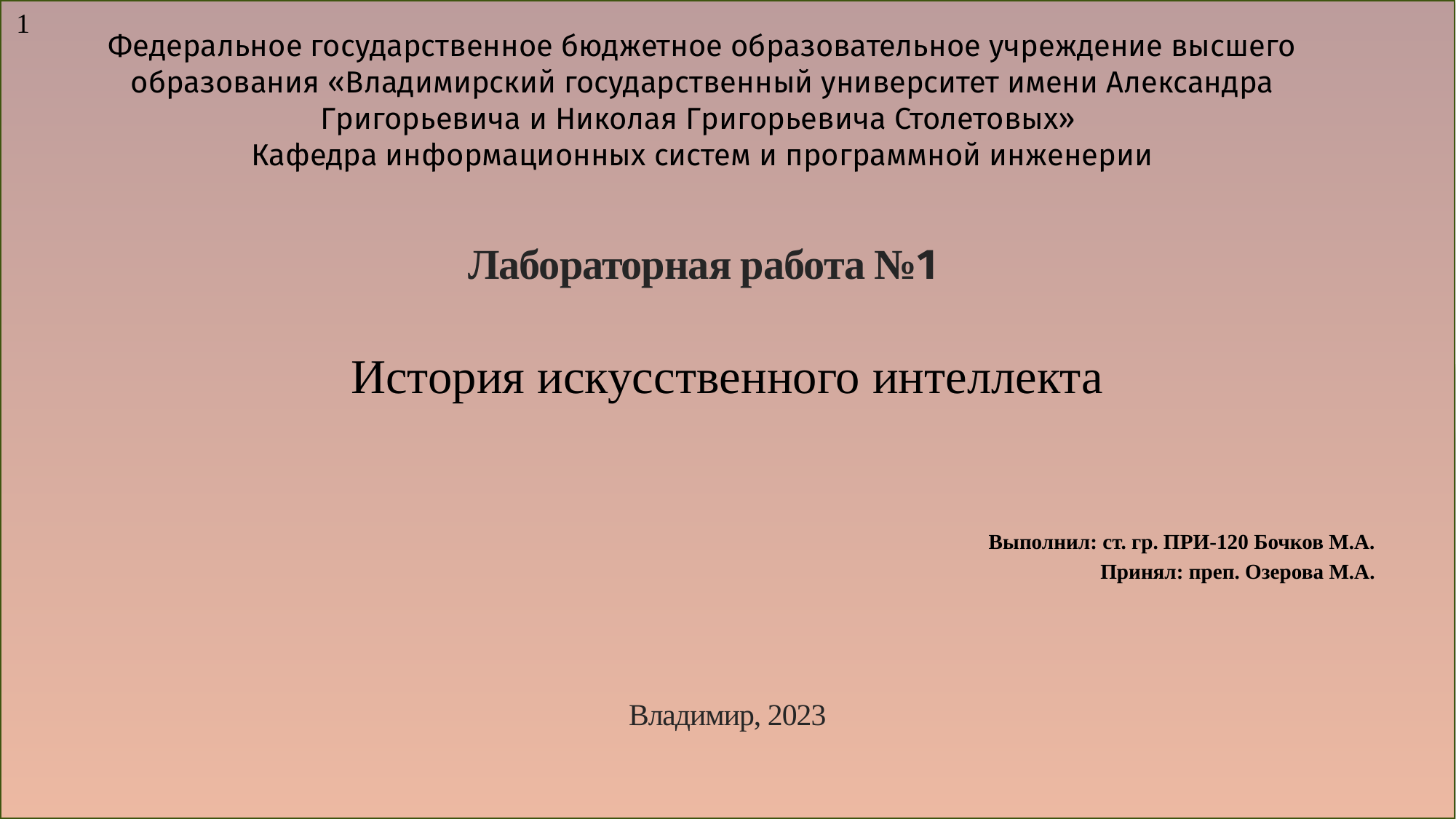

1
# Федеральное государственное бюджетное образовательное учреждение высшего образования «Владимирский государственный университет имени Александра Григорьевича и Николая Григорьевича Столетовых» Кафедра информационных систем и программной инженерии
Лабораторная работа №1
История искусственного интеллекта
Выполнил: ст. гр. ПРИ-120 Бочков М.А.
Принял: преп. Озерова М.А.
Владимир, 2023